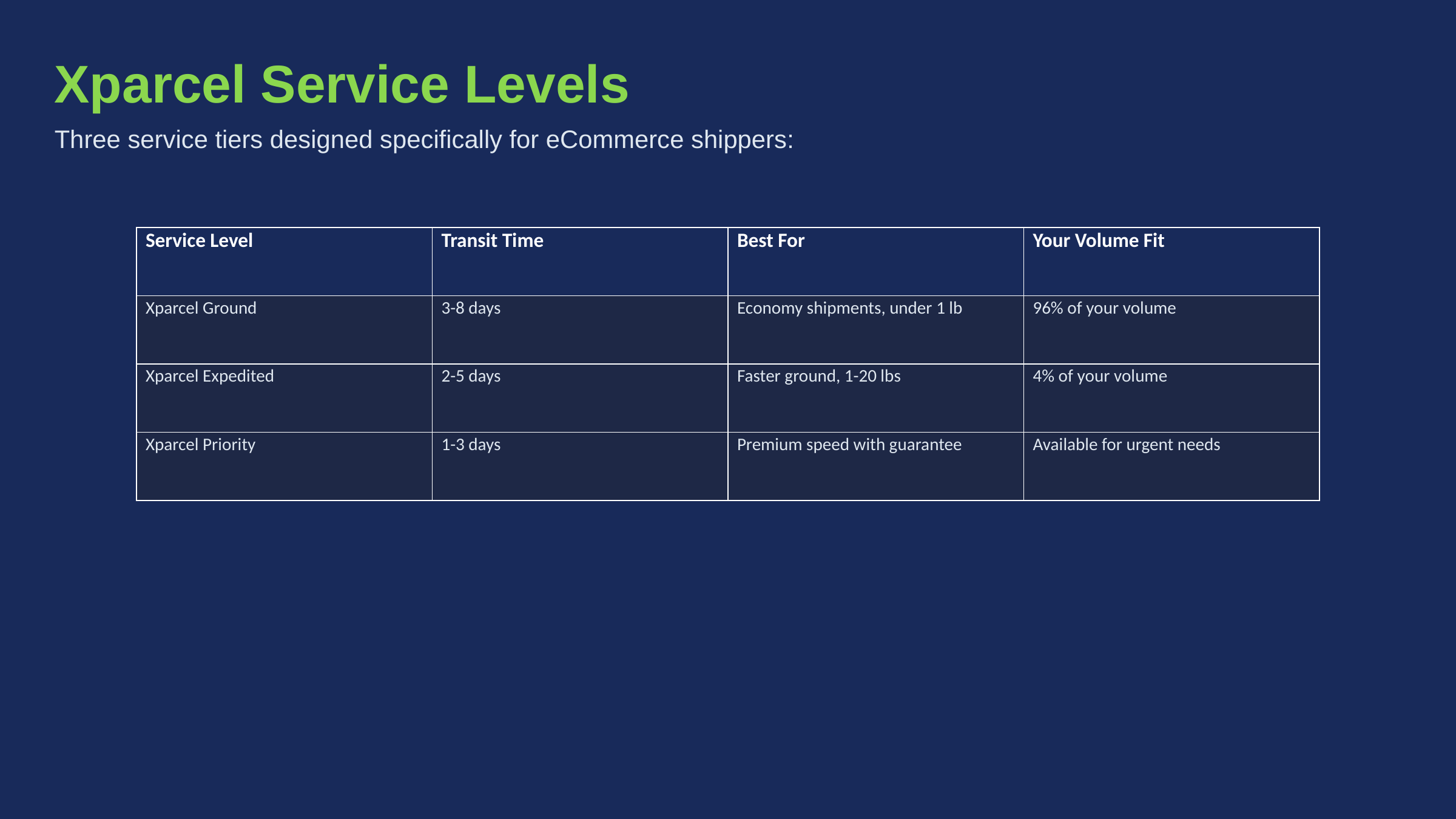

Xparcel Service Levels
Three service tiers designed specifically for eCommerce shippers:
| Service Level | Transit Time | Best For | Your Volume Fit |
| --- | --- | --- | --- |
| Xparcel Ground | 3-8 days | Economy shipments, under 1 lb | 96% of your volume |
| Xparcel Expedited | 2-5 days | Faster ground, 1-20 lbs | 4% of your volume |
| Xparcel Priority | 1-3 days | Premium speed with guarantee | Available for urgent needs |